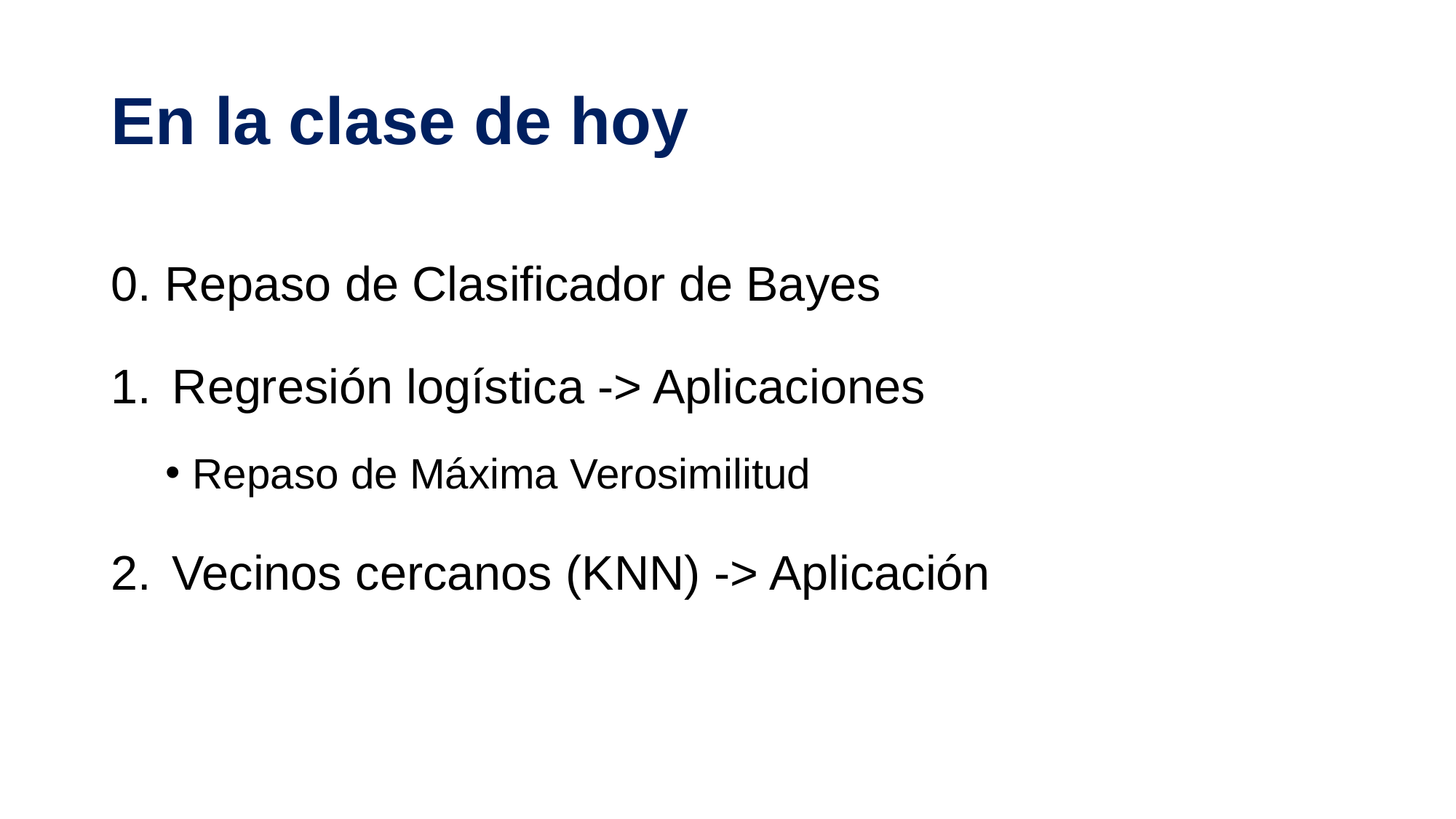

# En la clase de hoy
0. Repaso de Clasificador de Bayes
Regresión logística -> Aplicaciones
Repaso de Máxima Verosimilitud
Vecinos cercanos (KNN) -> Aplicación